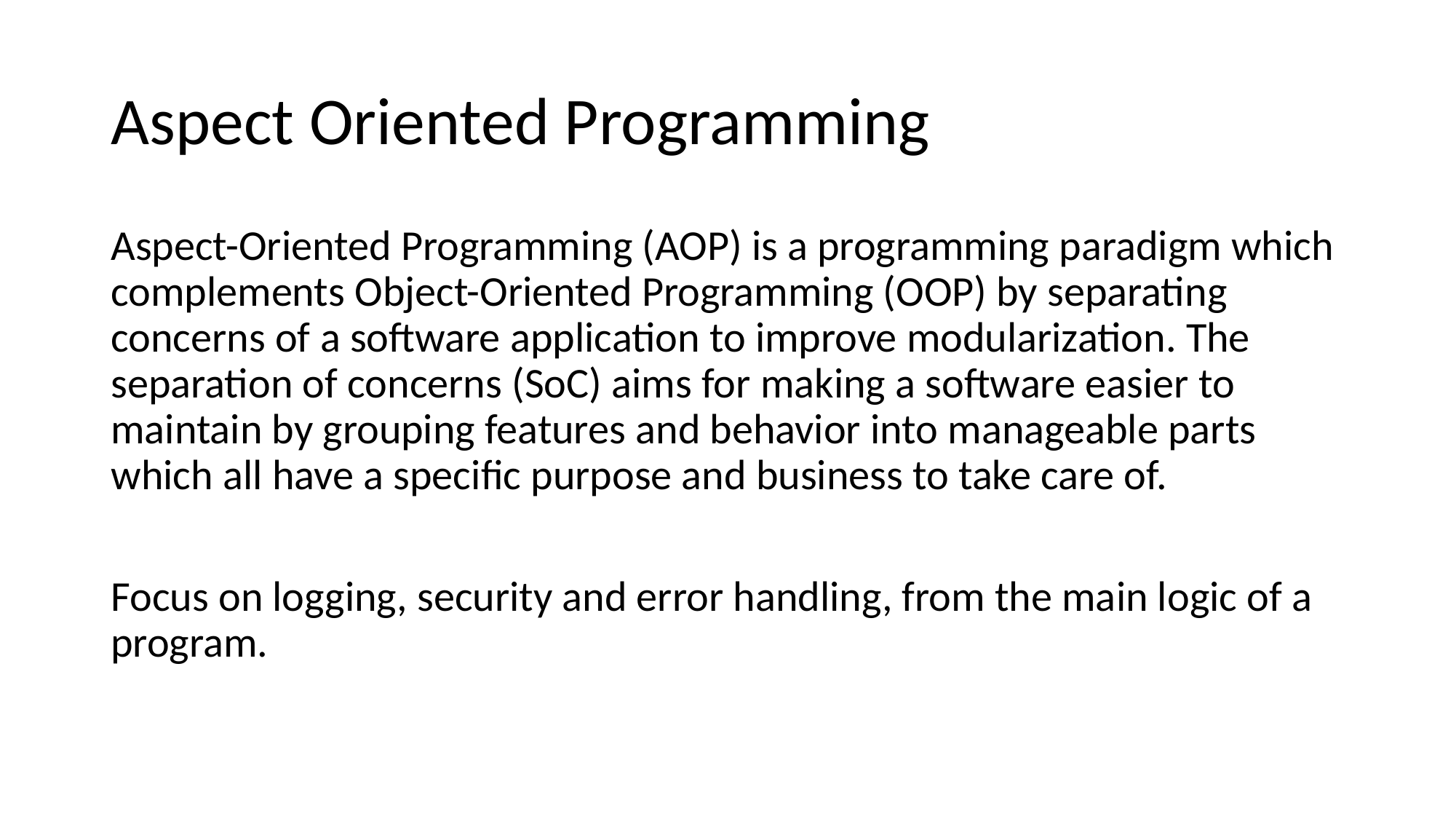

# Aspect Oriented Programming
Aspect-Oriented Programming (AOP) is a programming paradigm which complements Object-Oriented Programming (OOP) by separating concerns of a software application to improve modularization. The separation of concerns (SoC) aims for making a software easier to maintain by grouping features and behavior into manageable parts which all have a specific purpose and business to take care of.

Focus on logging, security and error handling, from the main logic of a program.